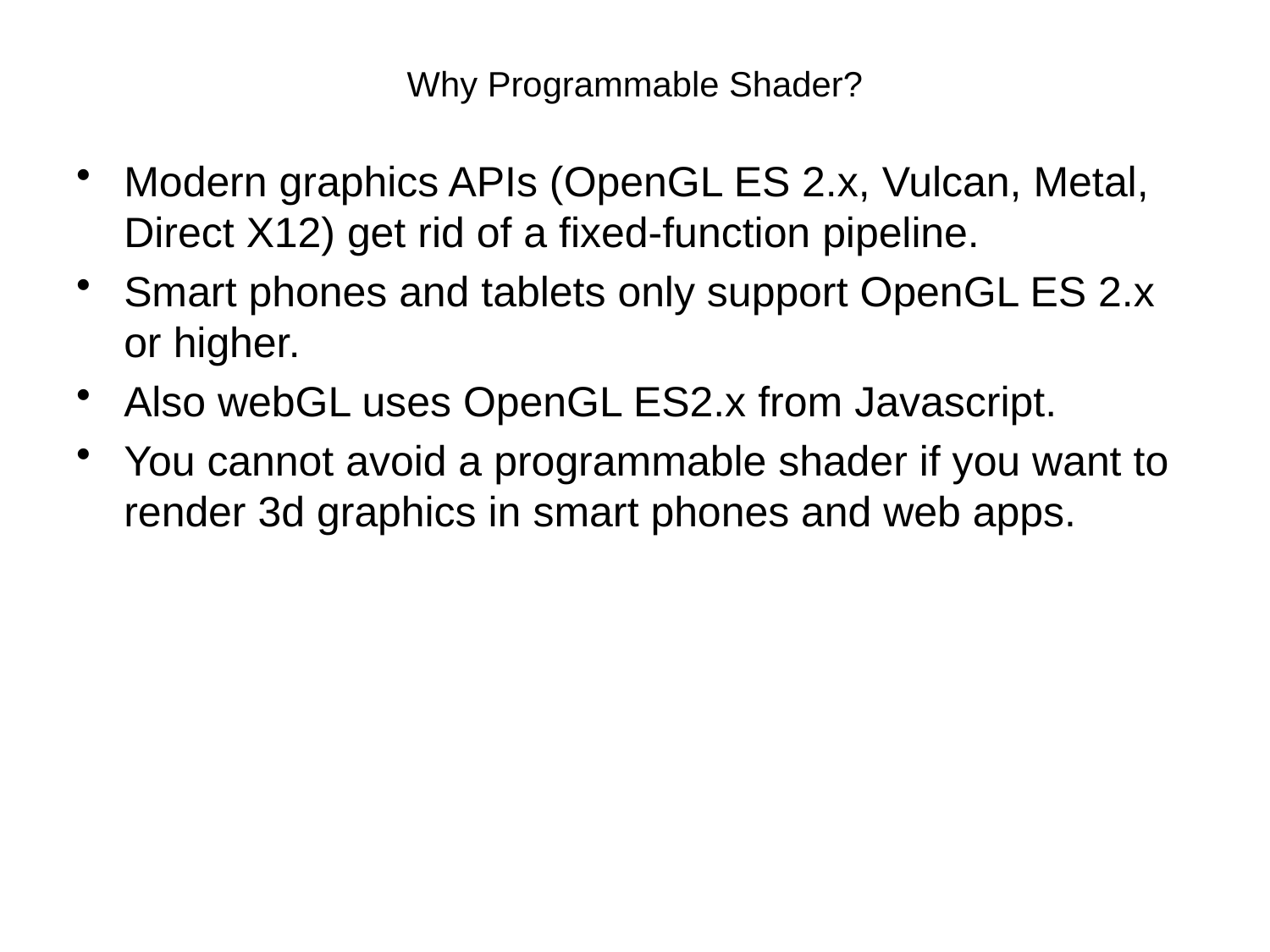

# Why Programmable Shader?
Modern graphics APIs (OpenGL ES 2.x, Vulcan, Metal, Direct X12) get rid of a fixed-function pipeline.
Smart phones and tablets only support OpenGL ES 2.x or higher.
Also webGL uses OpenGL ES2.x from Javascript.
You cannot avoid a programmable shader if you want to render 3d graphics in smart phones and web apps.